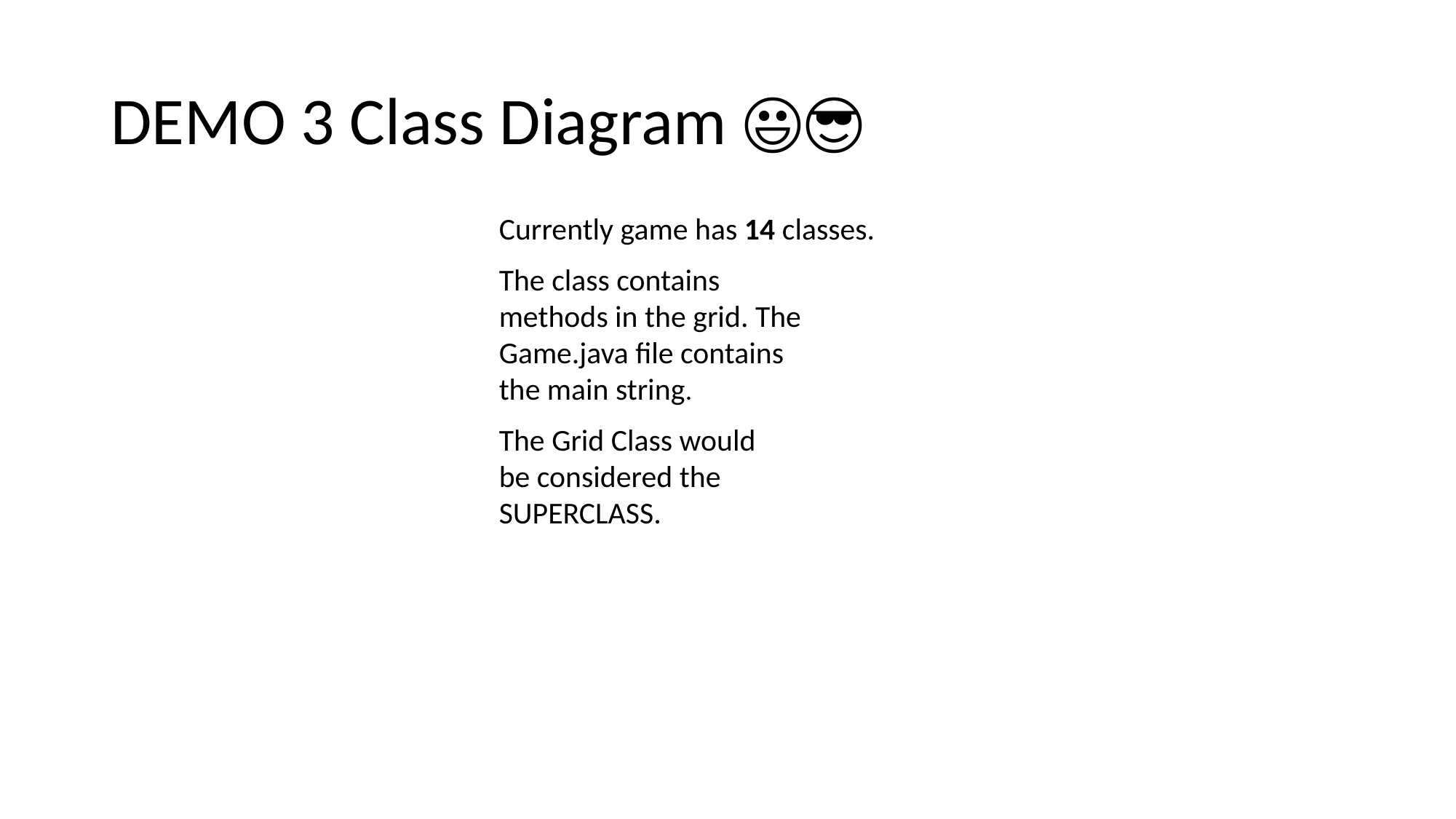

# DEMO 3 Class Diagram 😃😎
Currently game has 14 classes.
The class contains methods in the grid. The Game.java file contains the main string.
The Grid Class would be considered the SUPERCLASS.